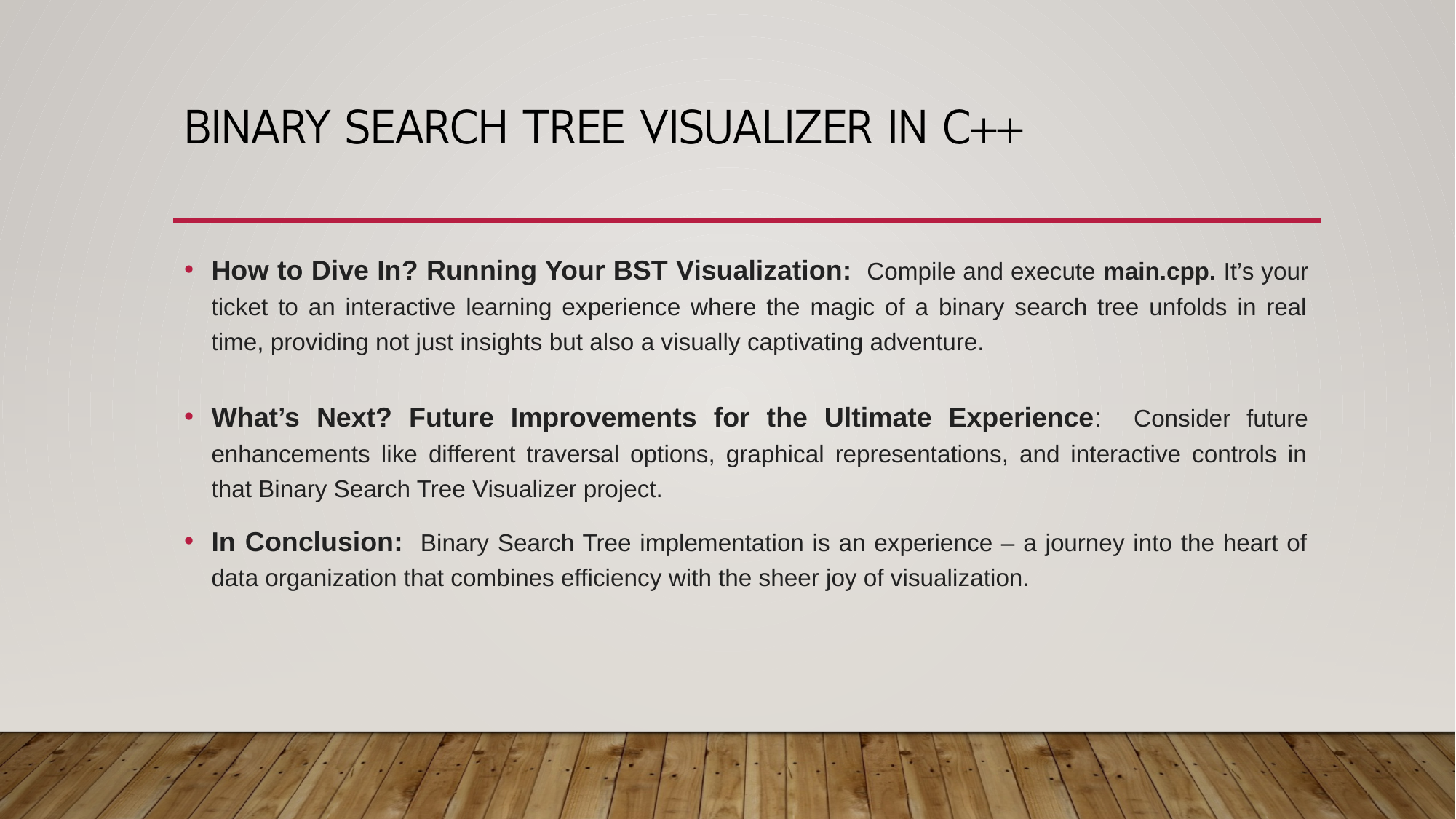

# Binary search tree visualizer in C++
How to Dive In? Running Your BST Visualization:  Compile and execute main.cpp. It’s your ticket to an interactive learning experience where the magic of a binary search tree unfolds in real time, providing not just insights but also a visually captivating adventure.
What’s Next? Future Improvements for the Ultimate Experience:  Consider future enhancements like different traversal options, graphical representations, and interactive controls in that Binary Search Tree Visualizer project.
In Conclusion:  Binary Search Tree implementation is an experience – a journey into the heart of data organization that combines efficiency with the sheer joy of visualization.